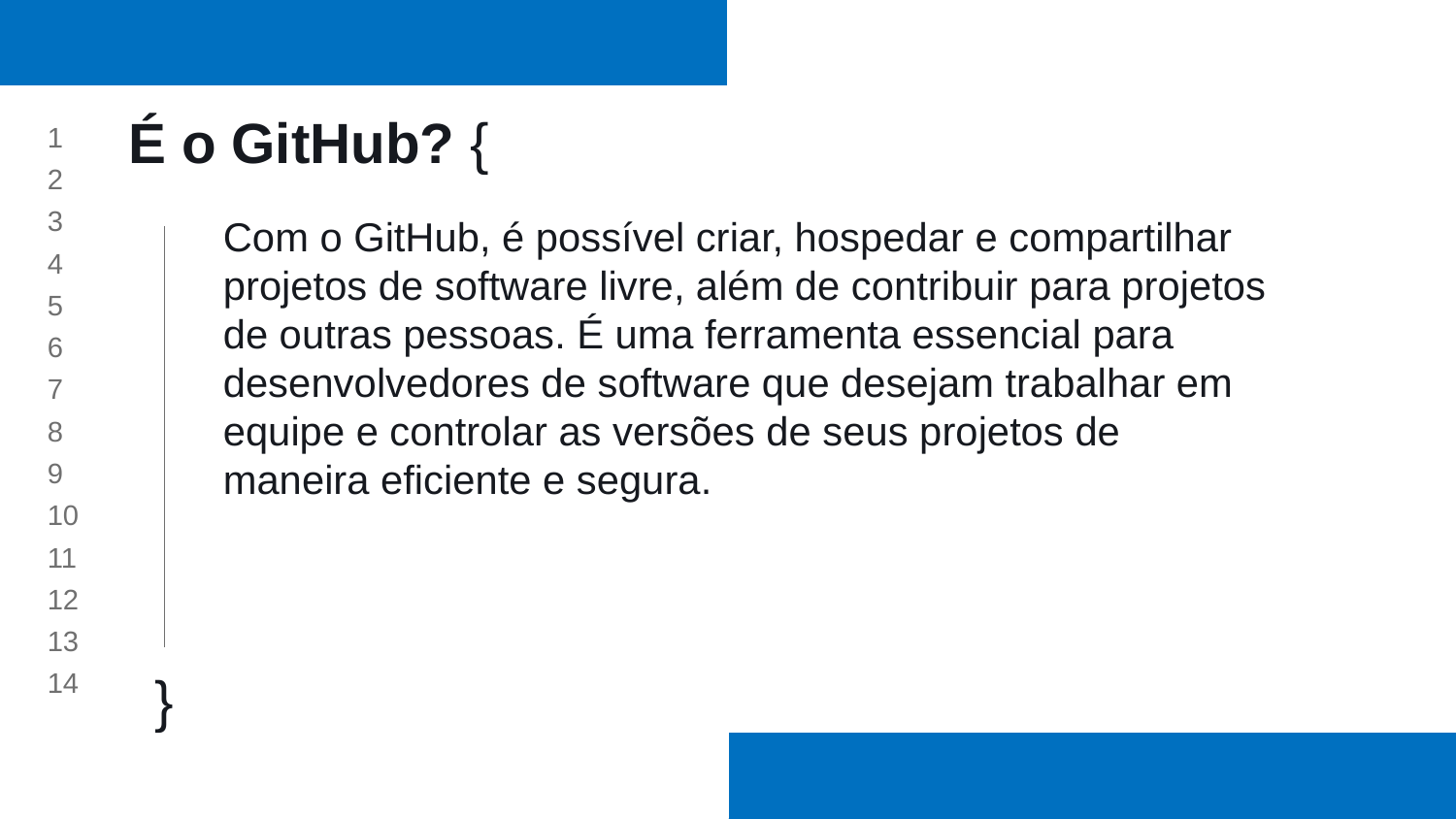

# É o GitHub? {
Com o GitHub, é possível criar, hospedar e compartilhar projetos de software livre, além de contribuir para projetos de outras pessoas. É uma ferramenta essencial para desenvolvedores de software que desejam trabalhar em equipe e controlar as versões de seus projetos de maneira eficiente e segura.
}